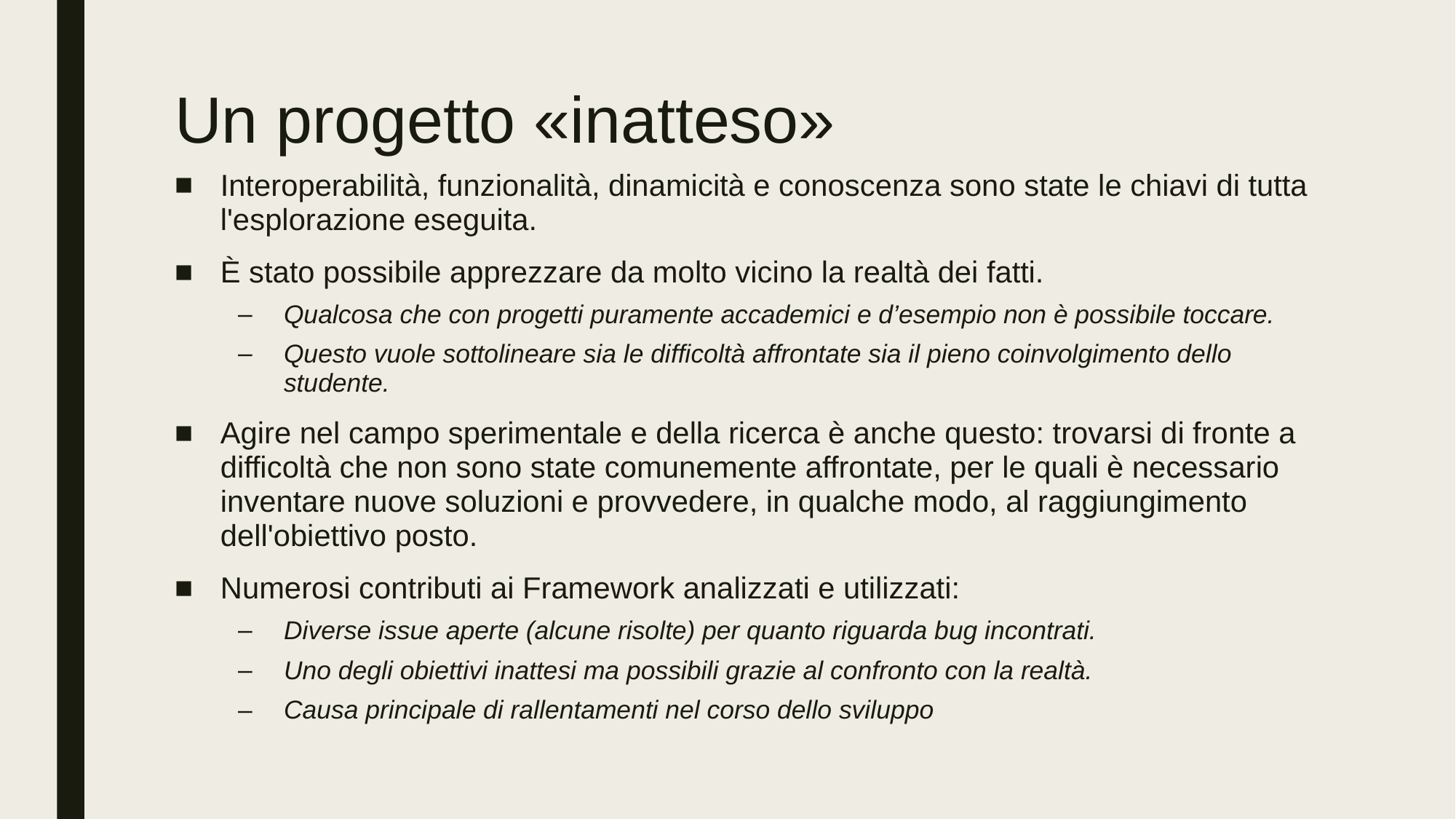

# Un progetto «inatteso»
Interoperabilità, funzionalità, dinamicità e conoscenza sono state le chiavi di tutta l'esplorazione eseguita.
È stato possibile apprezzare da molto vicino la realtà dei fatti.
Qualcosa che con progetti puramente accademici e d’esempio non è possibile toccare.
Questo vuole sottolineare sia le difficoltà affrontate sia il pieno coinvolgimento dello studente.
Agire nel campo sperimentale e della ricerca è anche questo: trovarsi di fronte a difficoltà che non sono state comunemente affrontate, per le quali è necessario inventare nuove soluzioni e provvedere, in qualche modo, al raggiungimento dell'obiettivo posto.
Numerosi contributi ai Framework analizzati e utilizzati:
Diverse issue aperte (alcune risolte) per quanto riguarda bug incontrati.
Uno degli obiettivi inattesi ma possibili grazie al confronto con la realtà.
Causa principale di rallentamenti nel corso dello sviluppo